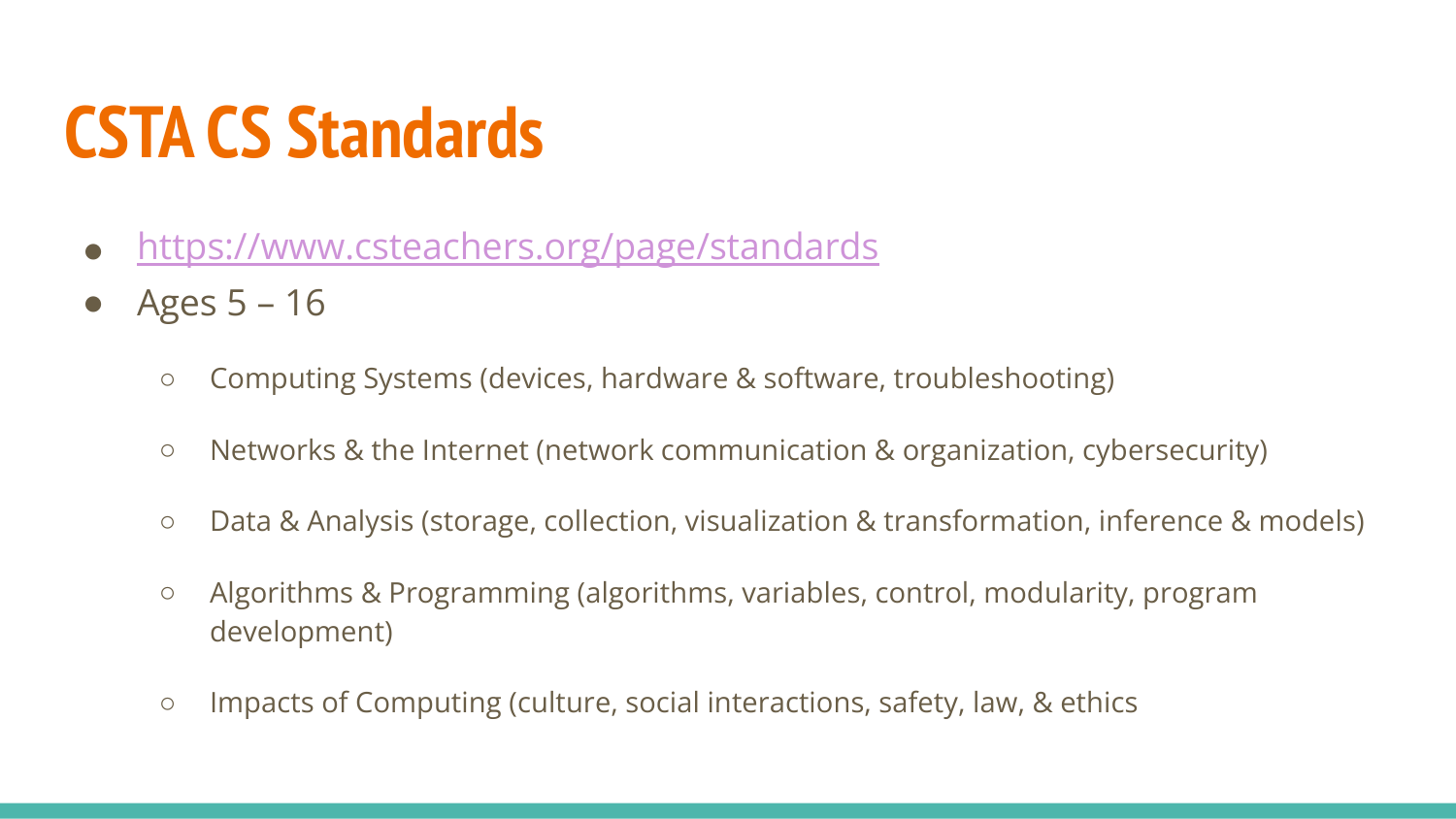

# CSTA CS Standards
https://www.csteachers.org/page/standards
Ages 5 – 16
Computing Systems (devices, hardware & software, troubleshooting)
Networks & the Internet (network communication & organization, cybersecurity)
Data & Analysis (storage, collection, visualization & transformation, inference & models)
Algorithms & Programming (algorithms, variables, control, modularity, program development)
Impacts of Computing (culture, social interactions, safety, law, & ethics